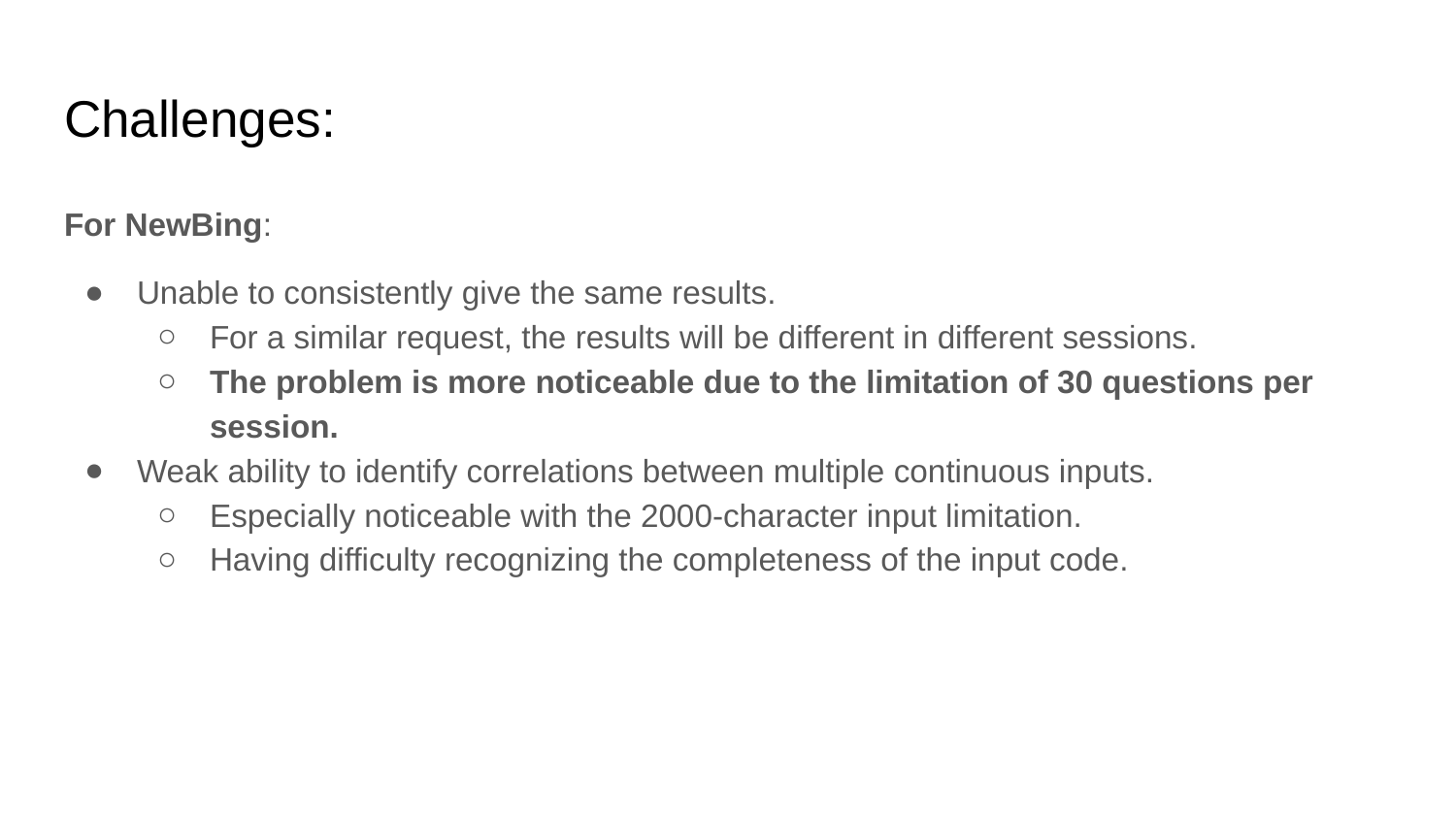

# Challenges:
For NewBing:
Unable to consistently give the same results.
For a similar request, the results will be different in different sessions.
The problem is more noticeable due to the limitation of 30 questions per session.
Weak ability to identify correlations between multiple continuous inputs.
Especially noticeable with the 2000-character input limitation.
Having difficulty recognizing the completeness of the input code.